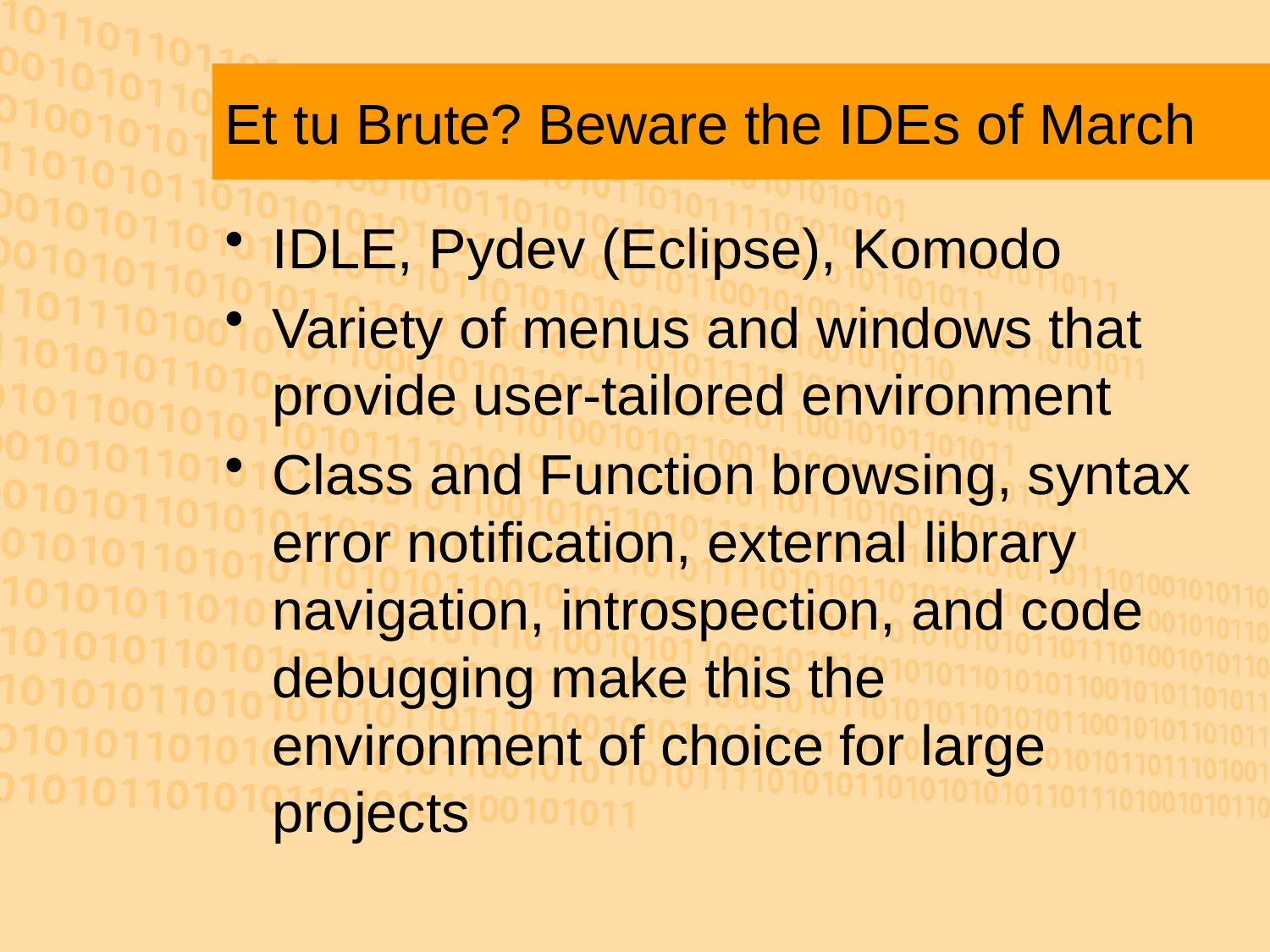

# Et tu Brute? Beware the IDEs of March
IDLE, Pydev (Eclipse), Komodo
Variety of menus and windows that provide user-tailored environment
Class and Function browsing, syntax error notification, external library navigation, introspection, and code debugging make this the environment of choice for large projects